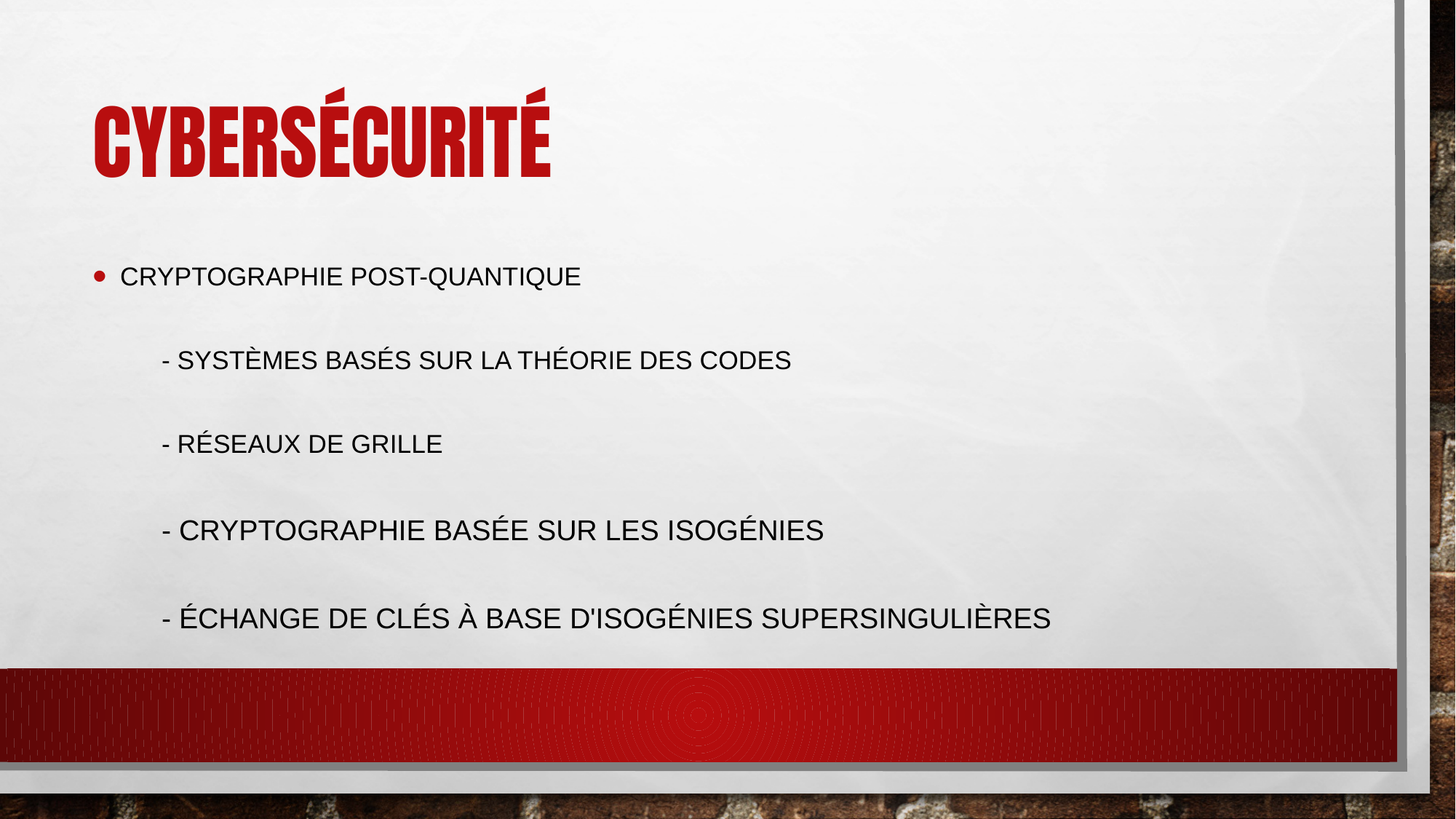

# CYBERSÉCURITÉ
Cryptographie Post-Quantique

	- Systèmes basés sur la théorie des codes

	- Réseaux de grille

	- Cryptographie basée sur les isogénies

	- Échange de clés à base d'isogénies supersingulières